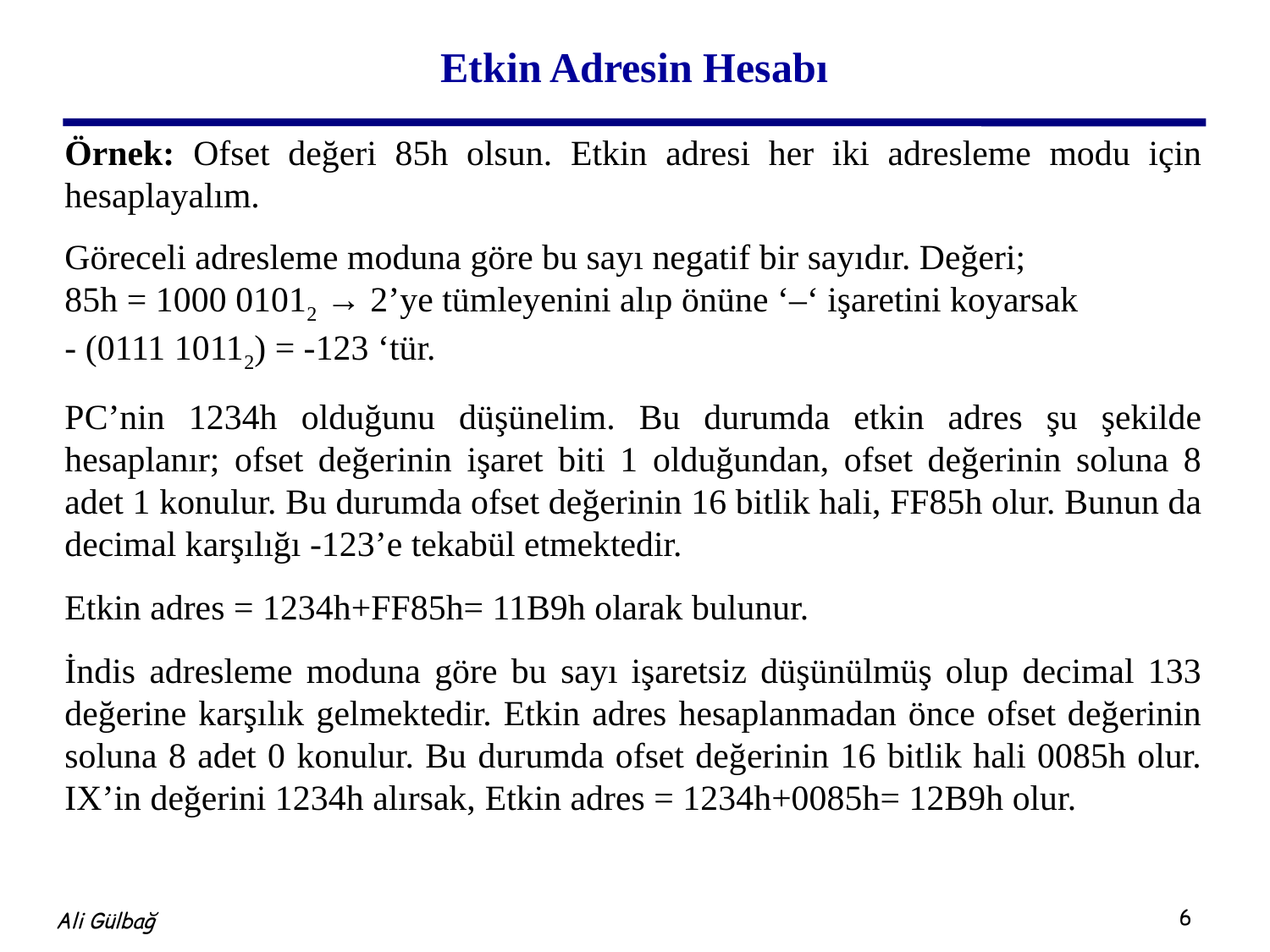

# Etkin Adresin Hesabı
Örnek: Ofset değeri 85h olsun. Etkin adresi her iki adresleme modu için hesaplayalım.

Göreceli adresleme moduna göre bu sayı negatif bir sayıdır. Değeri;
85h = 1000 01012 → 2’ye tümleyenini alıp önüne ‘–‘ işaretini koyarsak
- (0111 10112) = -123 ‘tür.

PC’nin 1234h olduğunu düşünelim. Bu durumda etkin adres şu şekilde hesaplanır; ofset değerinin işaret biti 1 olduğundan, ofset değerinin soluna 8 adet 1 konulur. Bu durumda ofset değerinin 16 bitlik hali, FF85h olur. Bunun da decimal karşılığı -123’e tekabül etmektedir.

Etkin adres = 1234h+FF85h= 11B9h olarak bulunur.

İndis adresleme moduna göre bu sayı işaretsiz düşünülmüş olup decimal 133 değerine karşılık gelmektedir. Etkin adres hesaplanmadan önce ofset değerinin soluna 8 adet 0 konulur. Bu durumda ofset değerinin 16 bitlik hali 0085h olur. IX’in değerini 1234h alırsak, Etkin adres = 1234h+0085h= 12B9h olur.